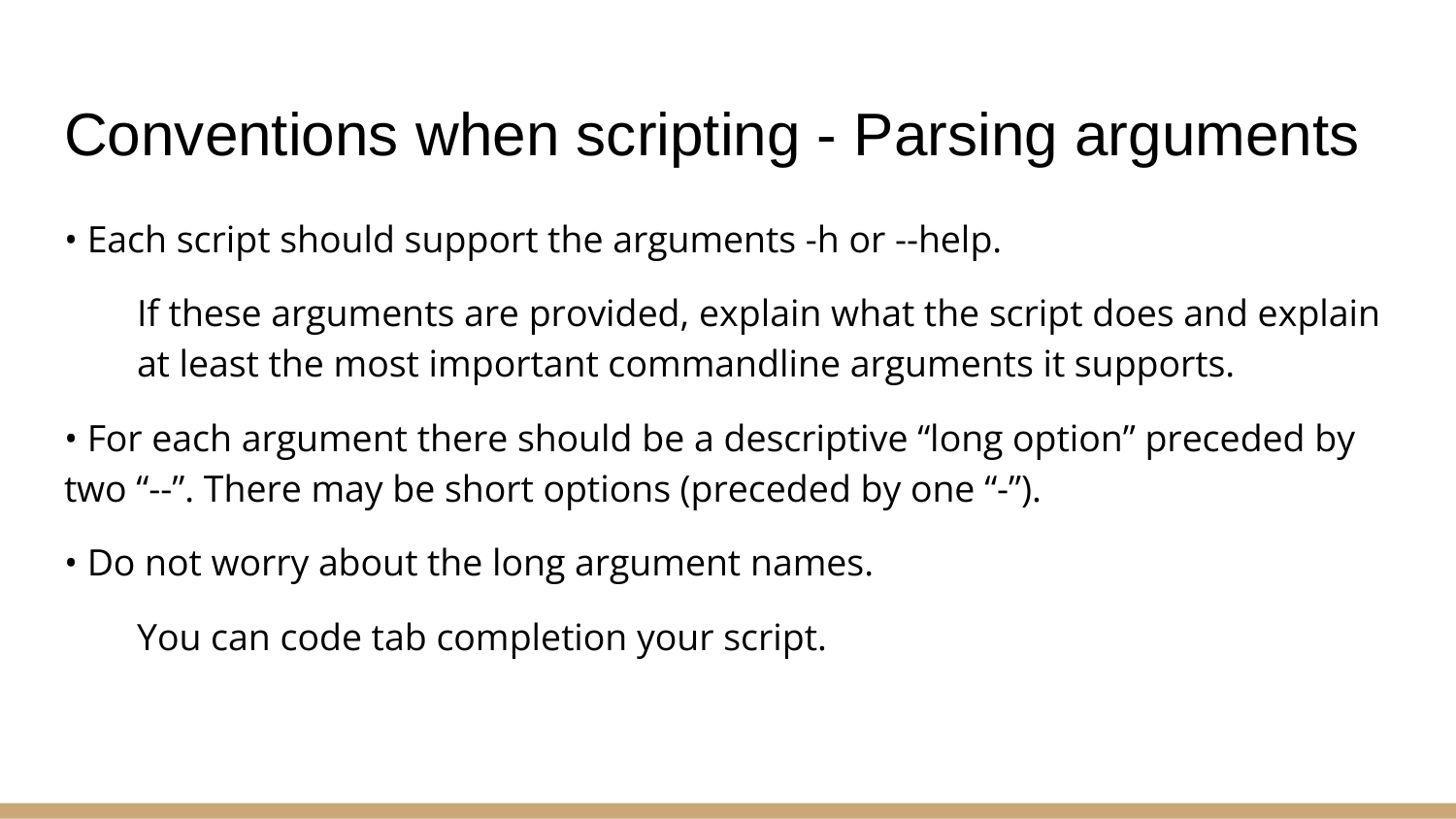

# Conventions when scripting - Parsing arguments
• Each script should support the arguments -h or --help.
If these arguments are provided, explain what the script does and explain at least the most important commandline arguments it supports.
• For each argument there should be a descriptive “long option” preceded by two “--”. There may be short options (preceded by one “-”).
• Do not worry about the long argument names.
You can code tab completion your script.